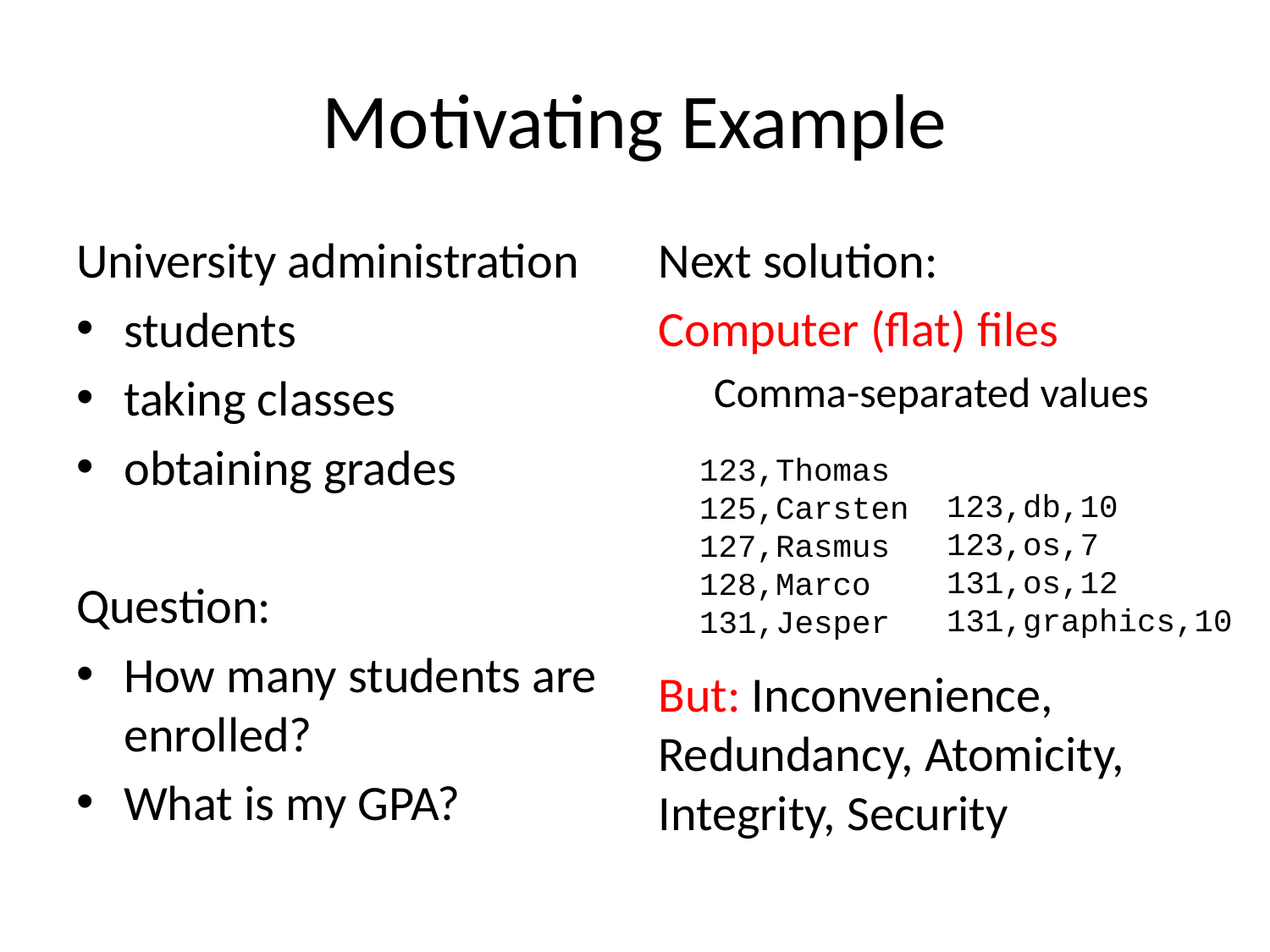

# Motivating Example
University administration
students
taking classes
obtaining grades

Question:
How many students are enrolled?
What is my GPA?
Next solution:
Computer (flat) files
Comma-separated values

But: Inconvenience, Redundancy, Atomicity, Integrity, Security

123,Thomas
125,Carsten
127,Rasmus
128,Marco
131,Jesper
123,db,10
123,os,7
131,os,12
131,graphics,10